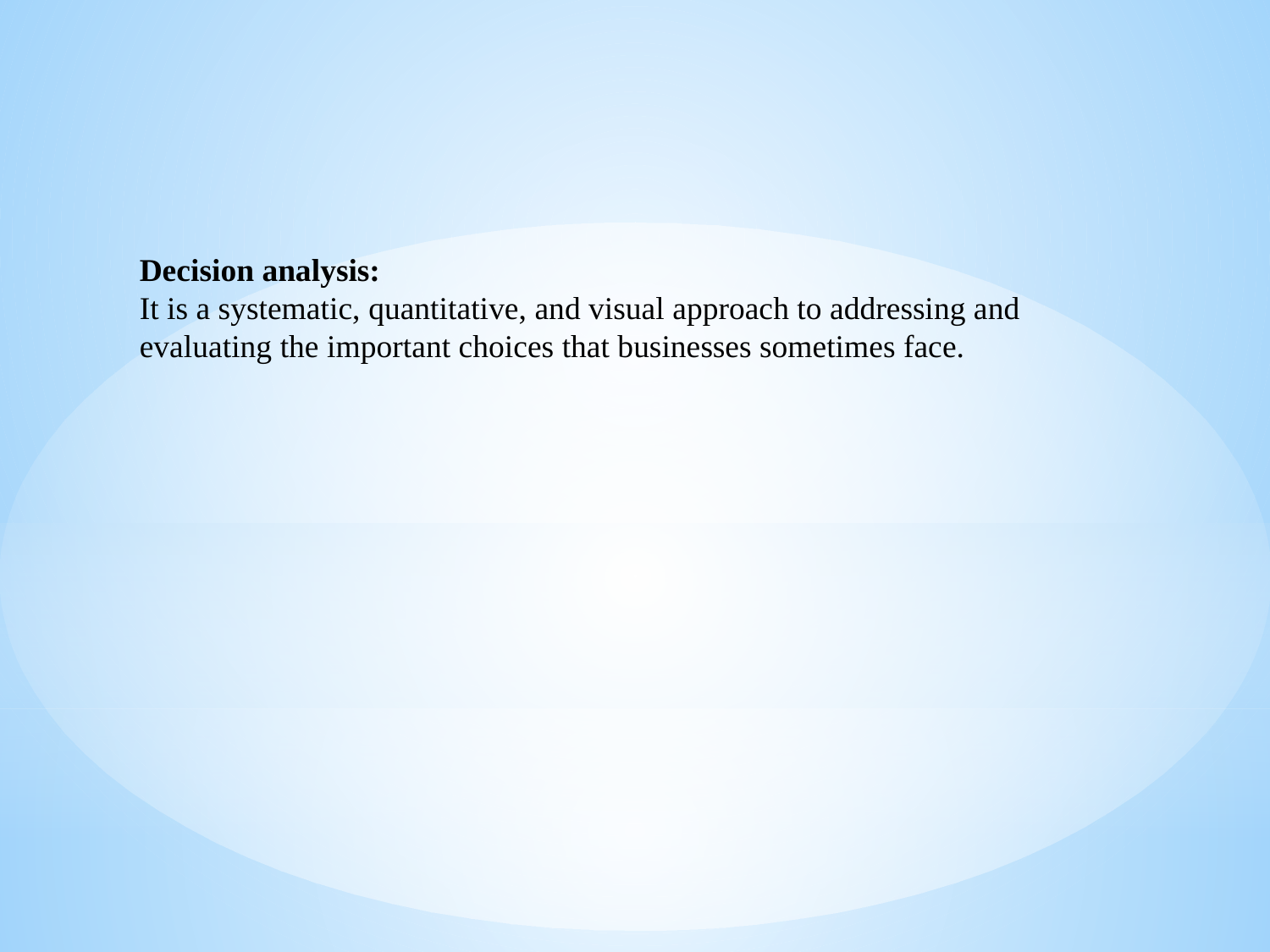

Decision analysis:
It is a systematic, quantitative, and visual approach to addressing and evaluating the important choices that businesses sometimes face.